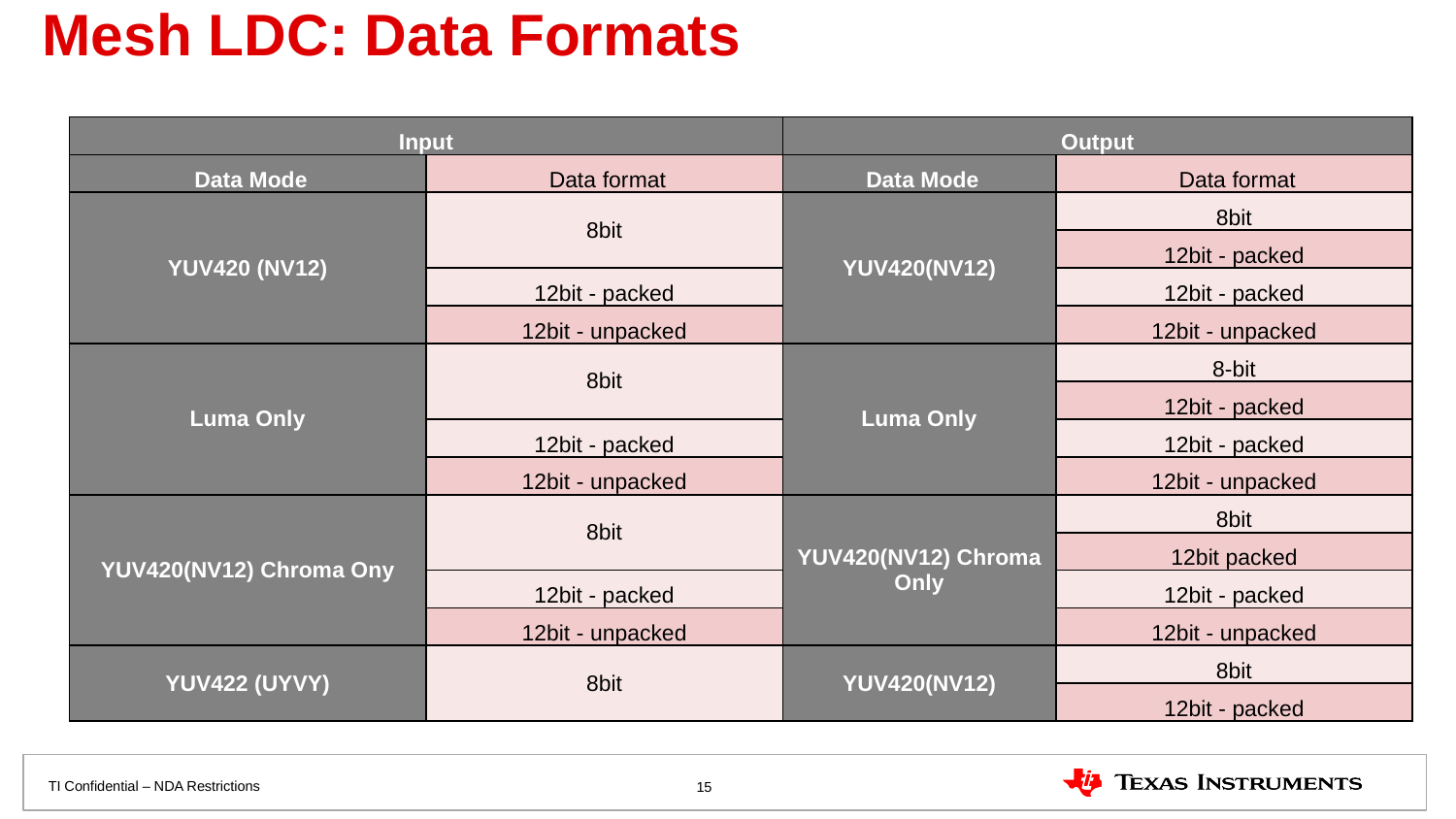

# Mesh LDC: Data Formats
| Input |  | Output |  |
| --- | --- | --- | --- |
| Data Mode | Data format | Data Mode | Data format |
| YUV420 (NV12) | 8bit | YUV420(NV12) | 8bit |
|  |  |  | 12bit - packed |
|  | 12bit - packed |  | 12bit - packed |
|  | 12bit - unpacked |  | 12bit - unpacked |
| Luma Only | 8bit | Luma Only | 8-bit |
|  |  |  | 12bit - packed |
|  | 12bit - packed |  | 12bit - packed |
|  | 12bit - unpacked |  | 12bit - unpacked |
| YUV420(NV12) Chroma Ony | 8bit | YUV420(NV12) Chroma Only | 8bit |
|  |  |  | 12bit packed |
|  | 12bit - packed |  | 12bit - packed |
|  | 12bit - unpacked |  | 12bit - unpacked |
| YUV422 (UYVY) | 8bit | YUV420(NV12) | 8bit |
|  |  |  | 12bit - packed |
15